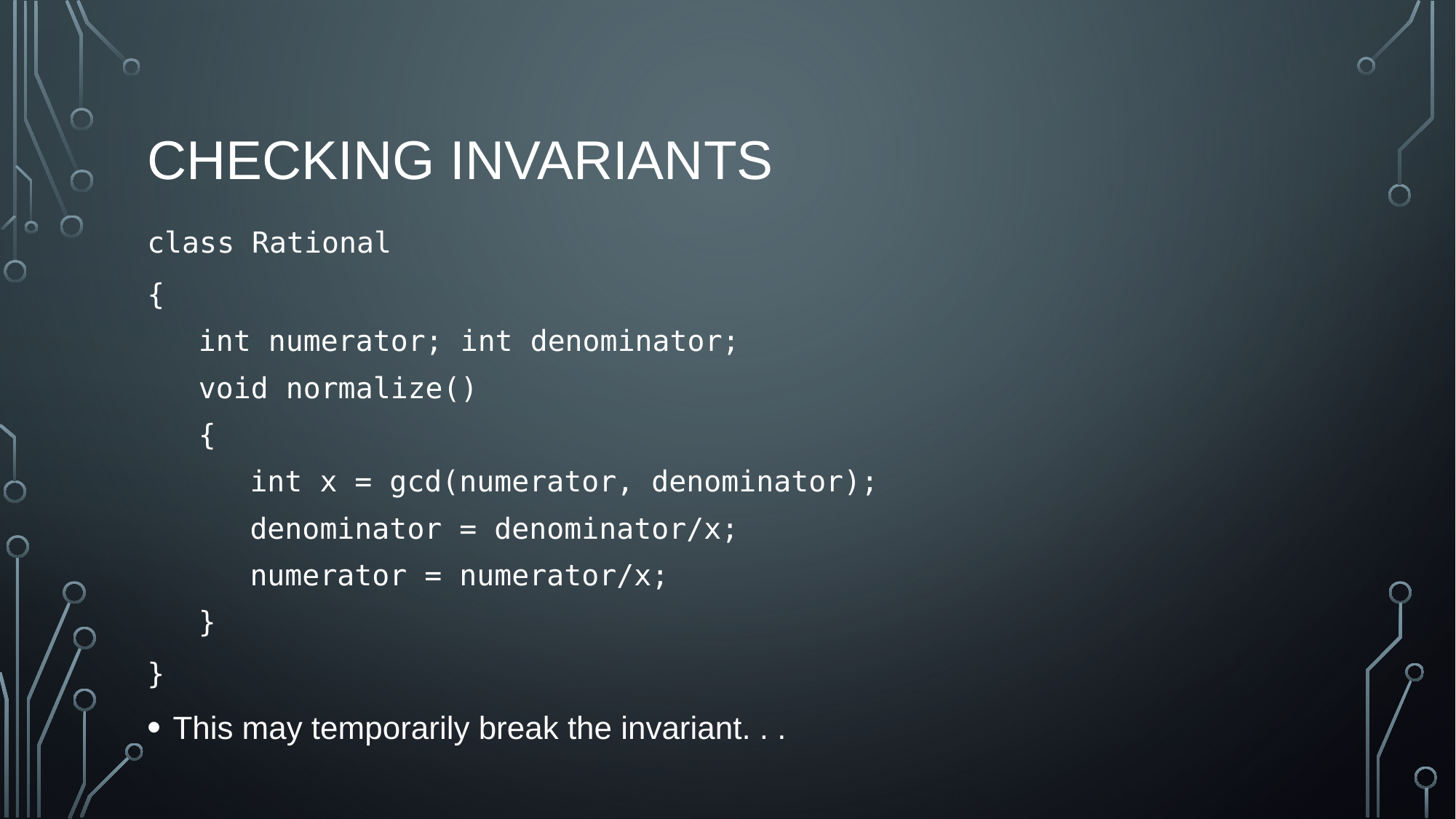

# Checking invariants
class Rational
{
int numerator; int denominator;
void normalize()
{
int x = gcd(numerator, denominator);
denominator = denominator/x;
numerator = numerator/x;
}
}
This may temporarily break the invariant. . .